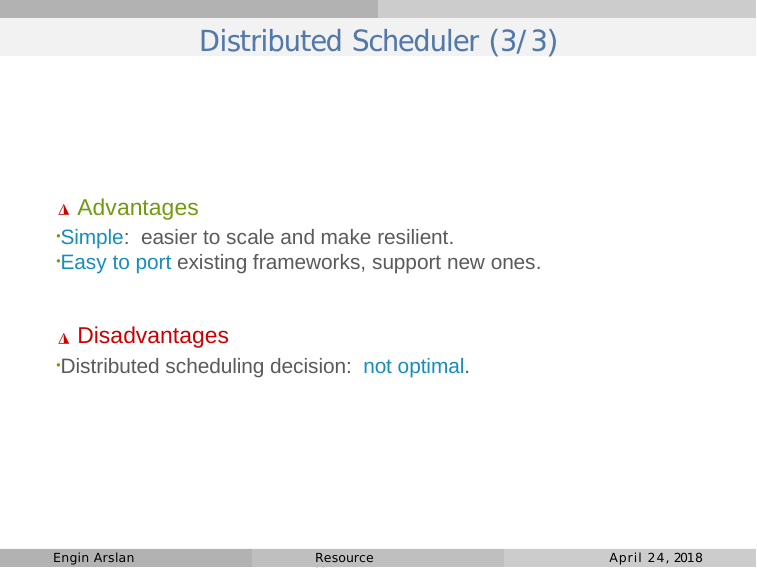

# Distributed Scheduler (3/3)
◮  Advantages
Simple:  easier to scale and make resilient.
Easy to port existing frameworks, support new ones.

◮  Disadvantages
Distributed scheduling decision:  not optimal.

Engin Arslan
Resource Management
April 24, 2018